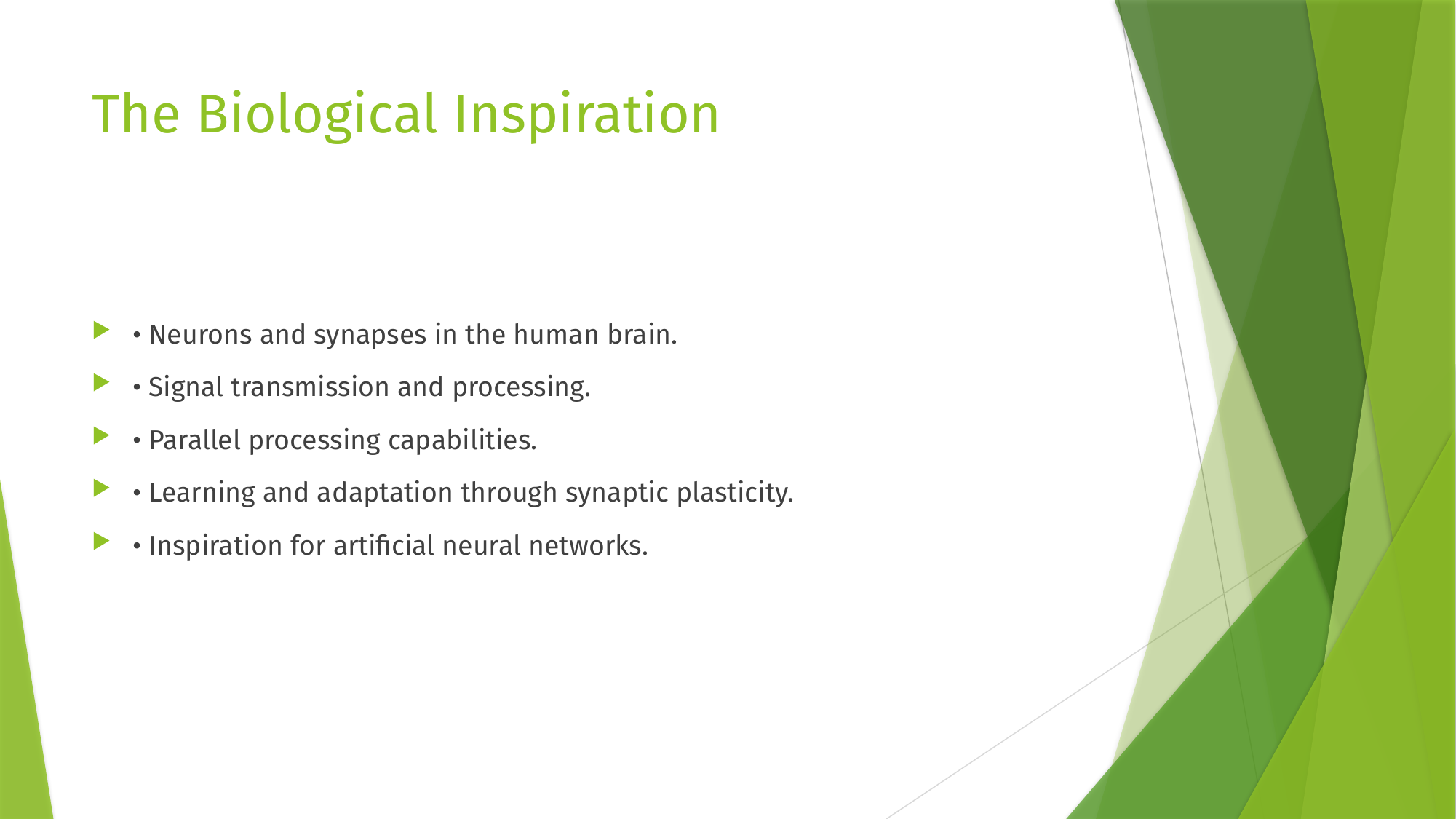

# The Biological Inspiration

• Neurons and synapses in the human brain.
• Signal transmission and processing.
• Parallel processing capabilities.
• Learning and adaptation through synaptic plasticity.
• Inspiration for artificial neural networks.